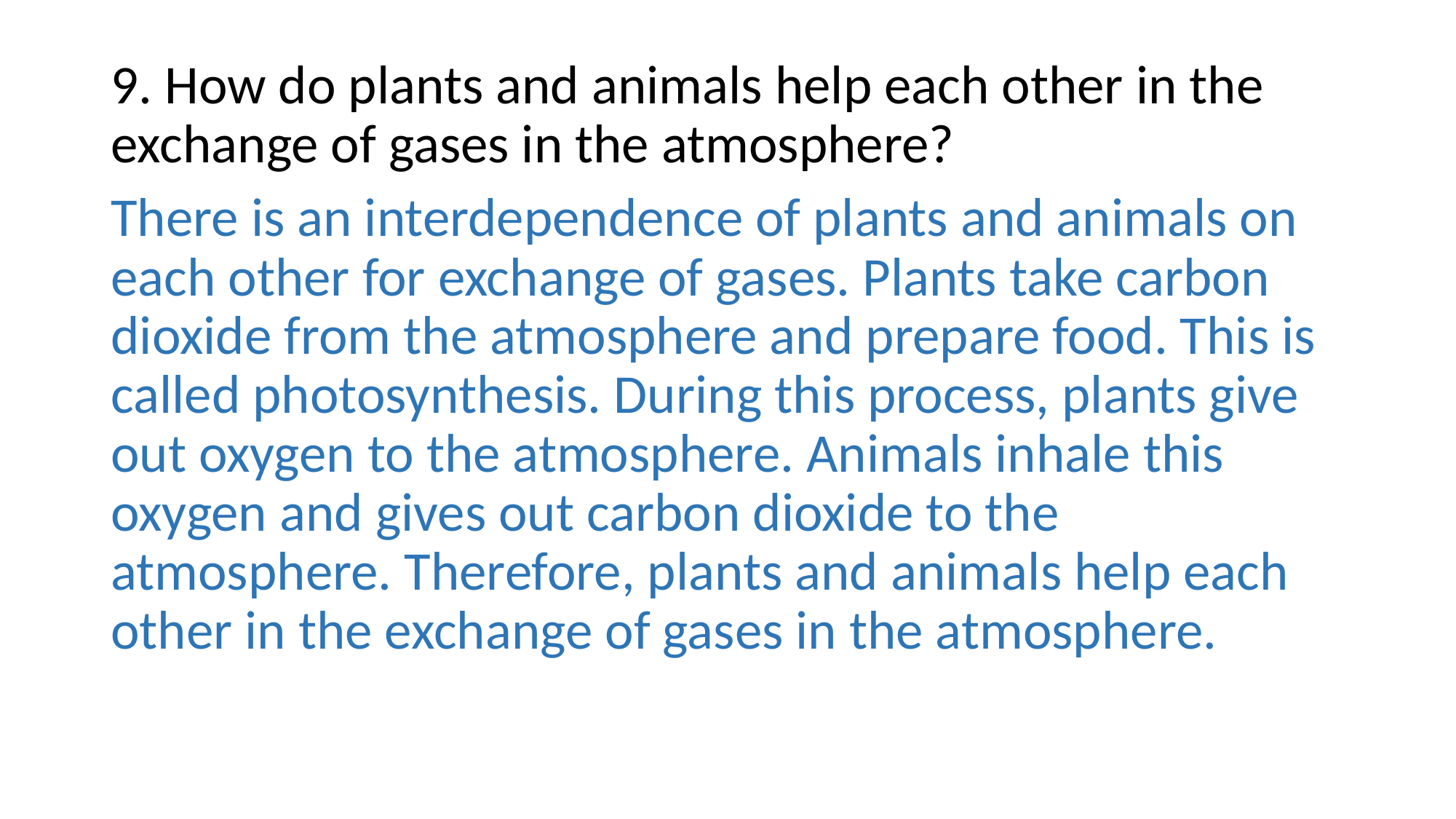

9. How do plants and animals help each other in the exchange of gases in the atmosphere?
There is an interdependence of plants and animals on each other for exchange of gases. Plants take carbon dioxide from the atmosphere and prepare food. This is called photosynthesis. During this process, plants give out oxygen to the atmosphere. Animals inhale this oxygen and gives out carbon dioxide to the atmosphere. Therefore, plants and animals help each other in the exchange of gases in the atmosphere.